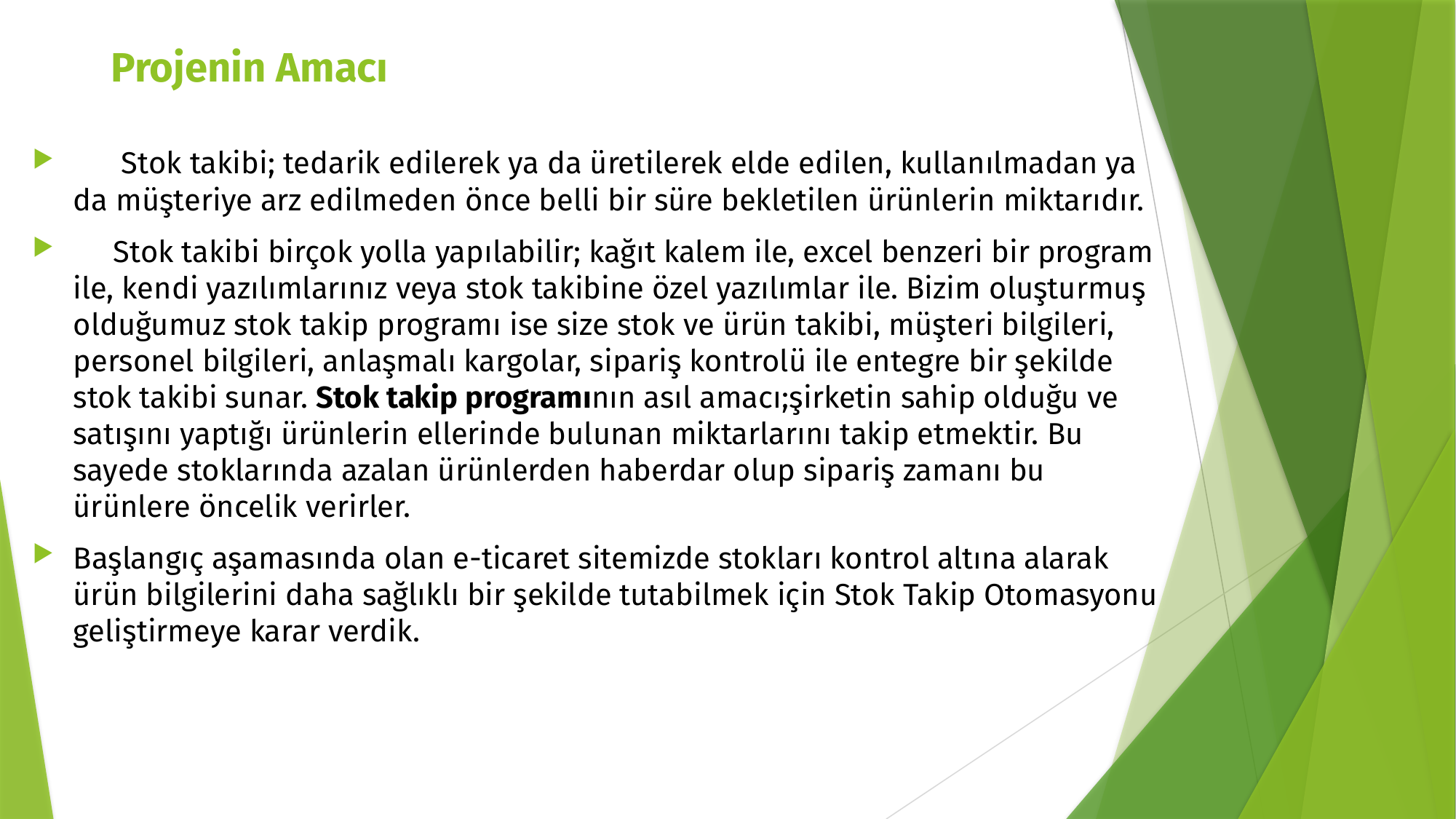

# Projenin Amacı

      Stok takibi; tedarik edilerek ya da üretilerek elde edilen, kullanılmadan ya da müşteriye arz edilmeden önce belli bir süre bekletilen ürünlerin miktarıdır.
     Stok takibi birçok yolla yapılabilir; kağıt kalem ile, excel benzeri bir program ile, kendi yazılımlarınız veya stok takibine özel yazılımlar ile. Bizim oluşturmuş olduğumuz stok takip programı ise size stok ve ürün takibi, müşteri bilgileri, personel bilgileri, anlaşmalı kargolar, sipariş kontrolü ile entegre bir şekilde stok takibi sunar. Stok takip programının asıl amacı;şirketin sahip olduğu ve satışını yaptığı ürünlerin ellerinde bulunan miktarlarını takip etmektir. Bu sayede stoklarında azalan ürünlerden haberdar olup sipariş zamanı bu ürünlere öncelik verirler.
Başlangıç aşamasında olan e-ticaret sitemizde stokları kontrol altına alarak ürün bilgilerini daha sağlıklı bir şekilde tutabilmek için Stok Takip Otomasyonu geliştirmeye karar verdik.